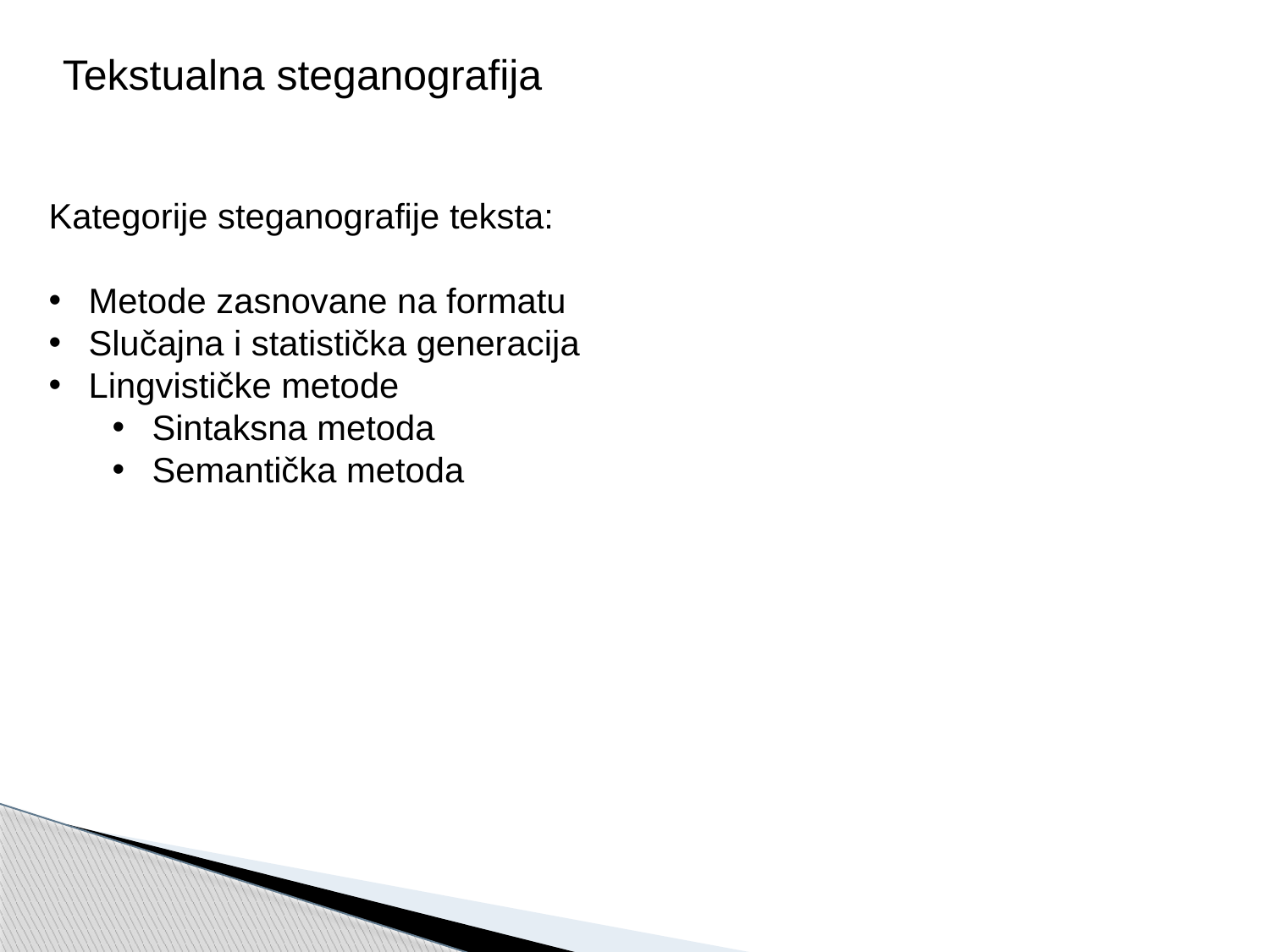

Tekstualna steganografija
Kategorije steganografije teksta:

Metode zasnovane na formatu
Slučajna i statistička generacija
Lingvističke metode
Sintaksna metoda
Semantička metoda